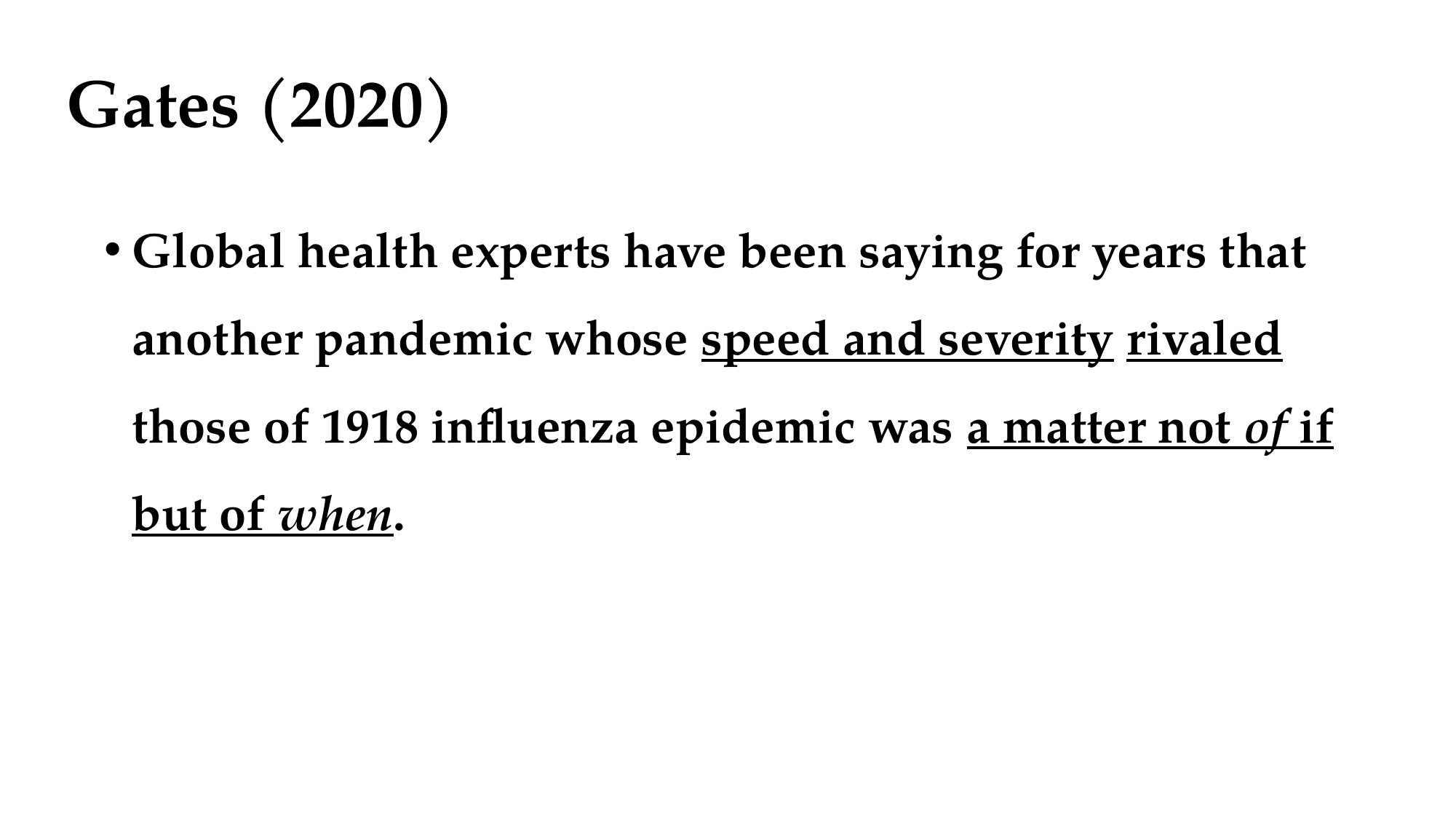

# Gates (2020)
Global health experts have been saying for years that another pandemic whose speed and severity rivaled those of 1918 influenza epidemic was a matter not of if but of when.